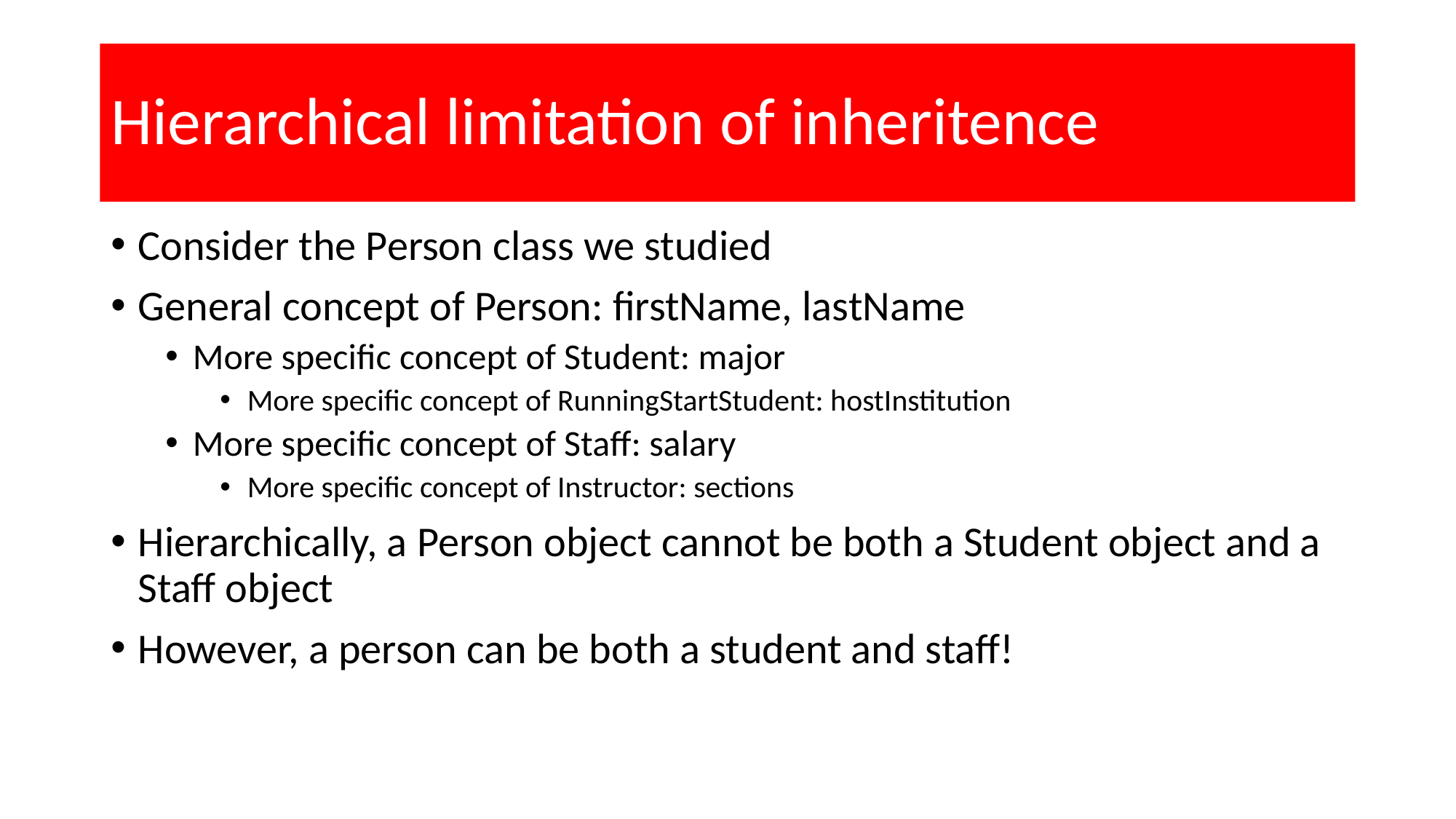

Hierarchical limitation of inheritence
Consider the Person class we studied
General concept of Person: firstName, lastName
More specific concept of Student: major
More specific concept of RunningStartStudent: hostInstitution
More specific concept of Staff: salary
More specific concept of Instructor: sections
Hierarchically, a Person object cannot be both a Student object and a Staff object
However, a person can be both a student and staff!